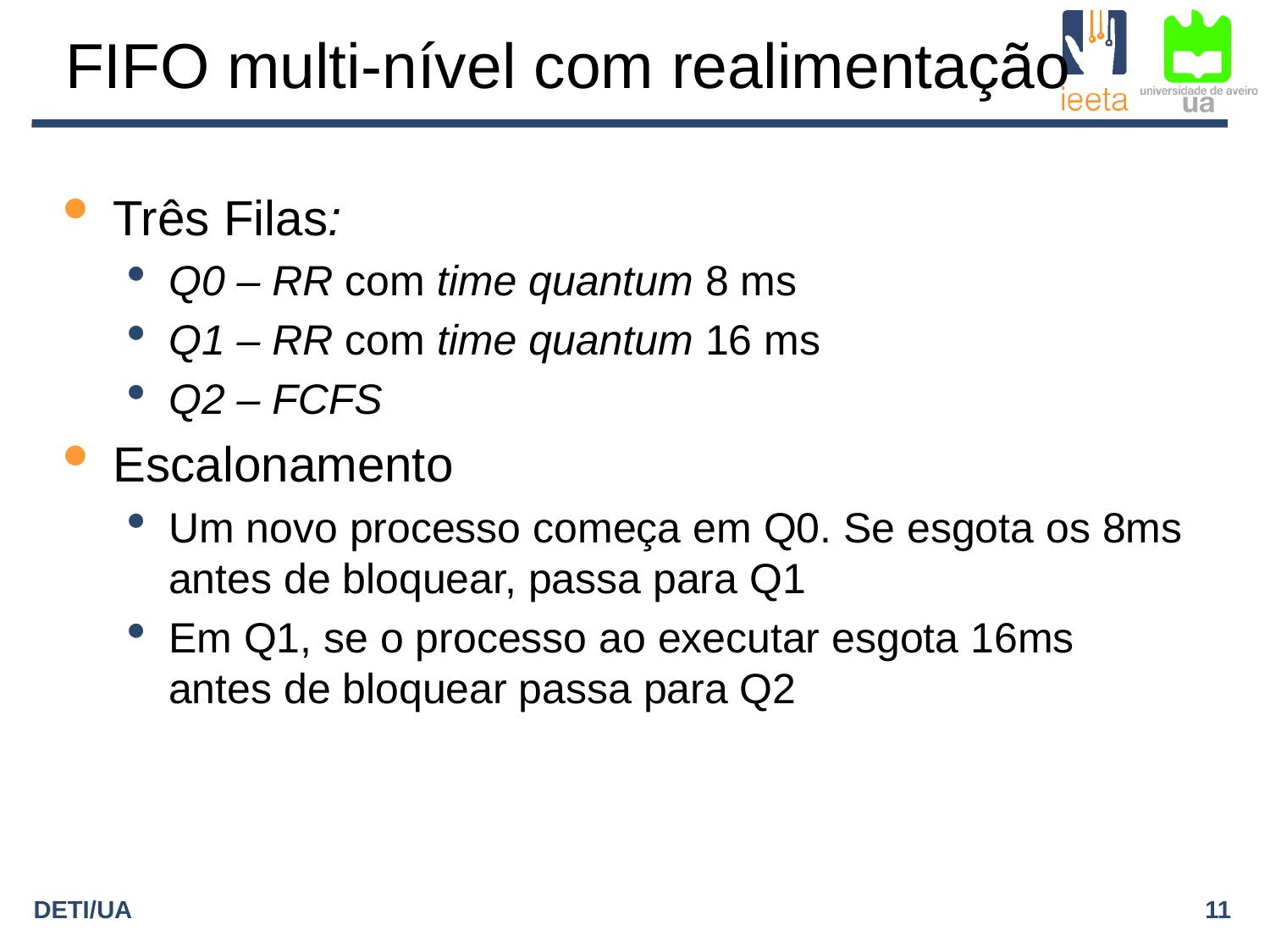

FIFO multi-nível com realimentação
Três Filas:
Q0 – RR com time quantum 8 ms
Q1 – RR com time quantum 16 ms
Q2 – FCFS
Escalonamento
Um novo processo começa em Q0. Se esgota os 8ms antes de bloquear, passa para Q1
Em Q1, se o processo ao executar esgota 16ms antes de bloquear passa para Q2